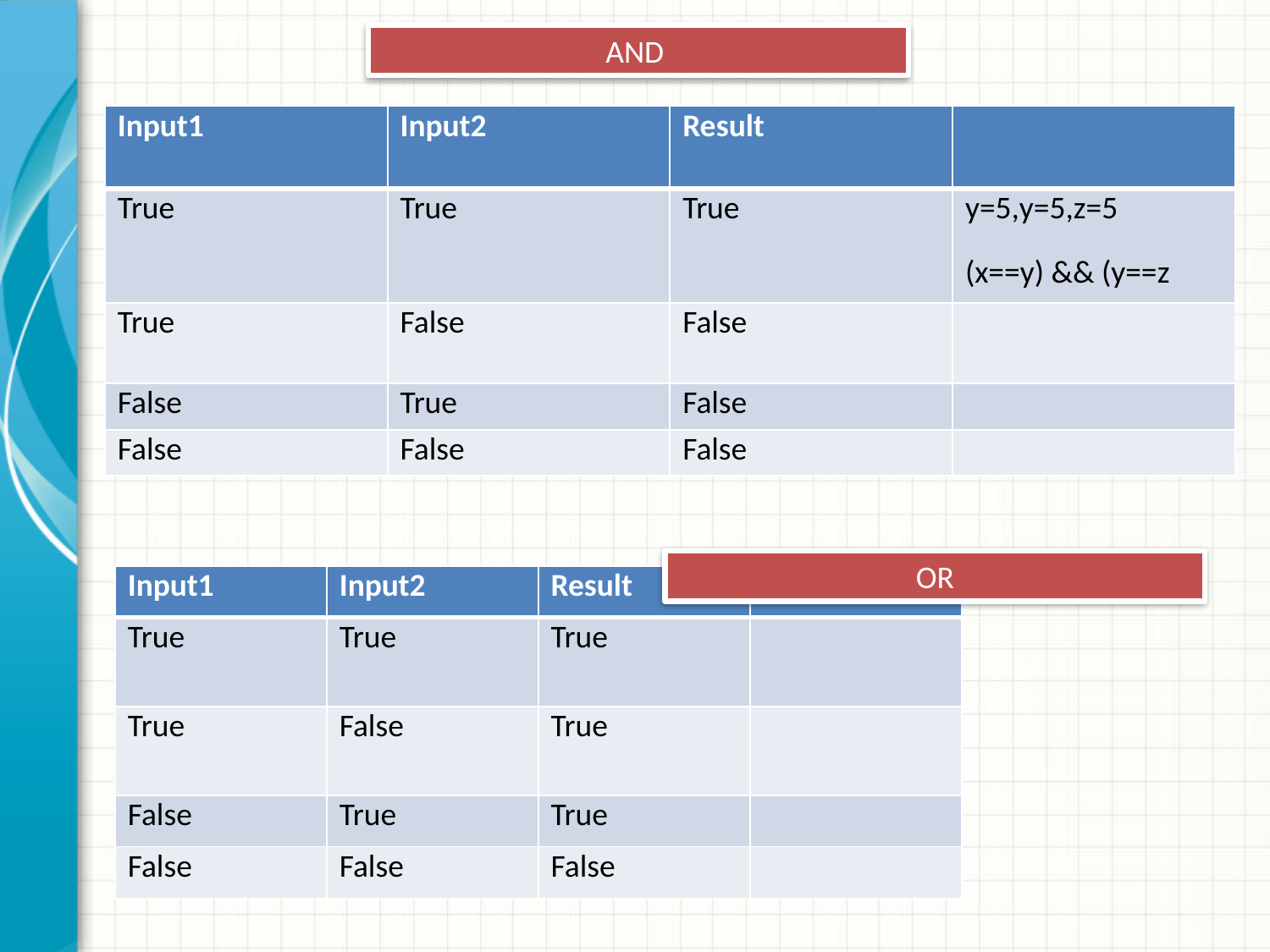

AND
| Input1 | Input2 | Result |  |
| --- | --- | --- | --- |
| True | True | True | y=5,y=5,z=5 (x==y) && (y==z |
| True | False | False |  |
| False | True | False |  |
| False | False | False |  |
OR
| Input1 | Input2 | Result |  |
| --- | --- | --- | --- |
| True | True | True |  |
| True | False | True |  |
| False | True | True |  |
| False | False | False |  |